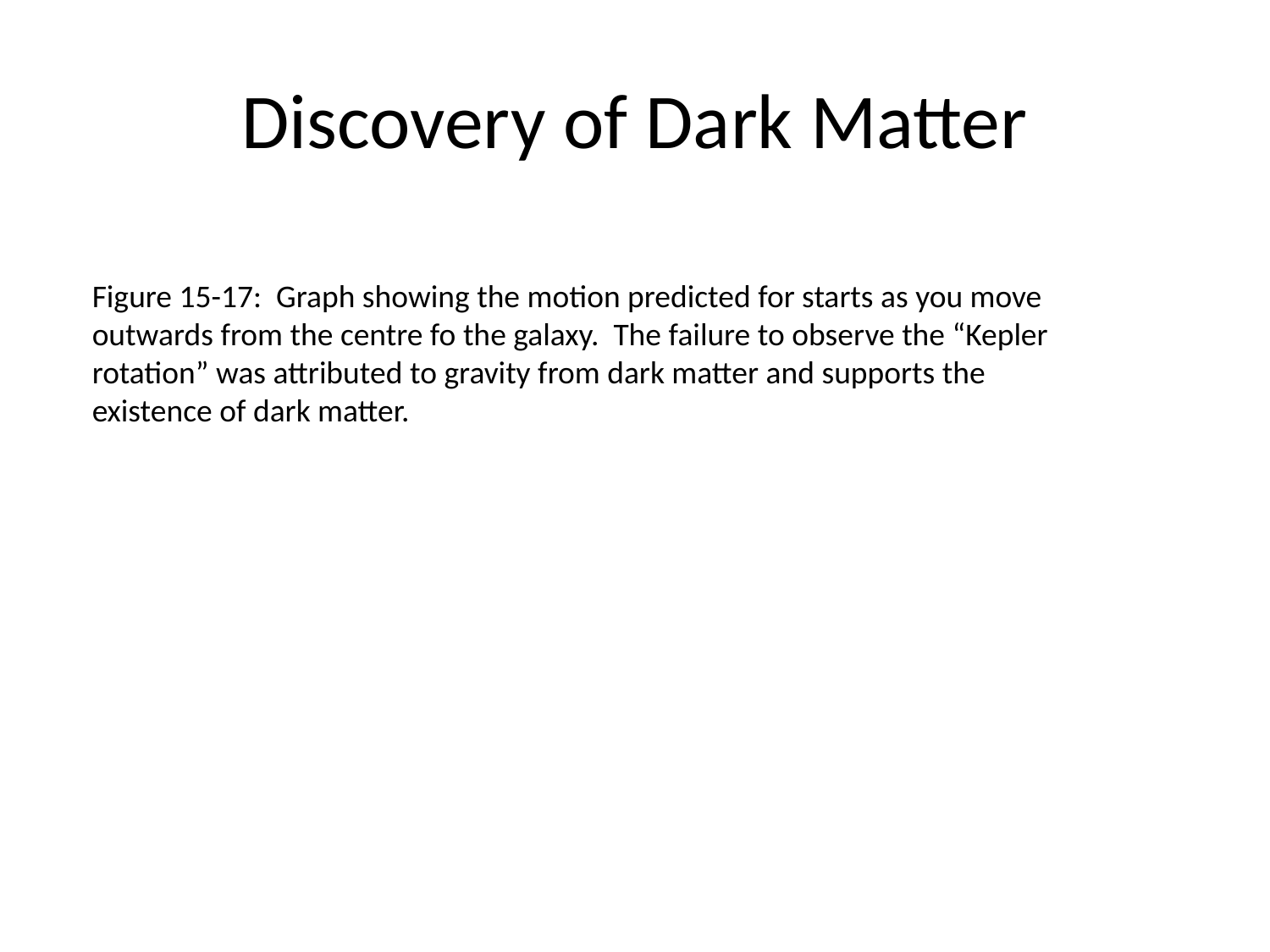

# Discovery of Dark Matter
Figure 15-17:  Graph showing the motion predicted for starts as you move outwards from the centre fo the galaxy.  The failure to observe the “Kepler rotation” was attributed to gravity from dark matter and supports the existence of dark matter.